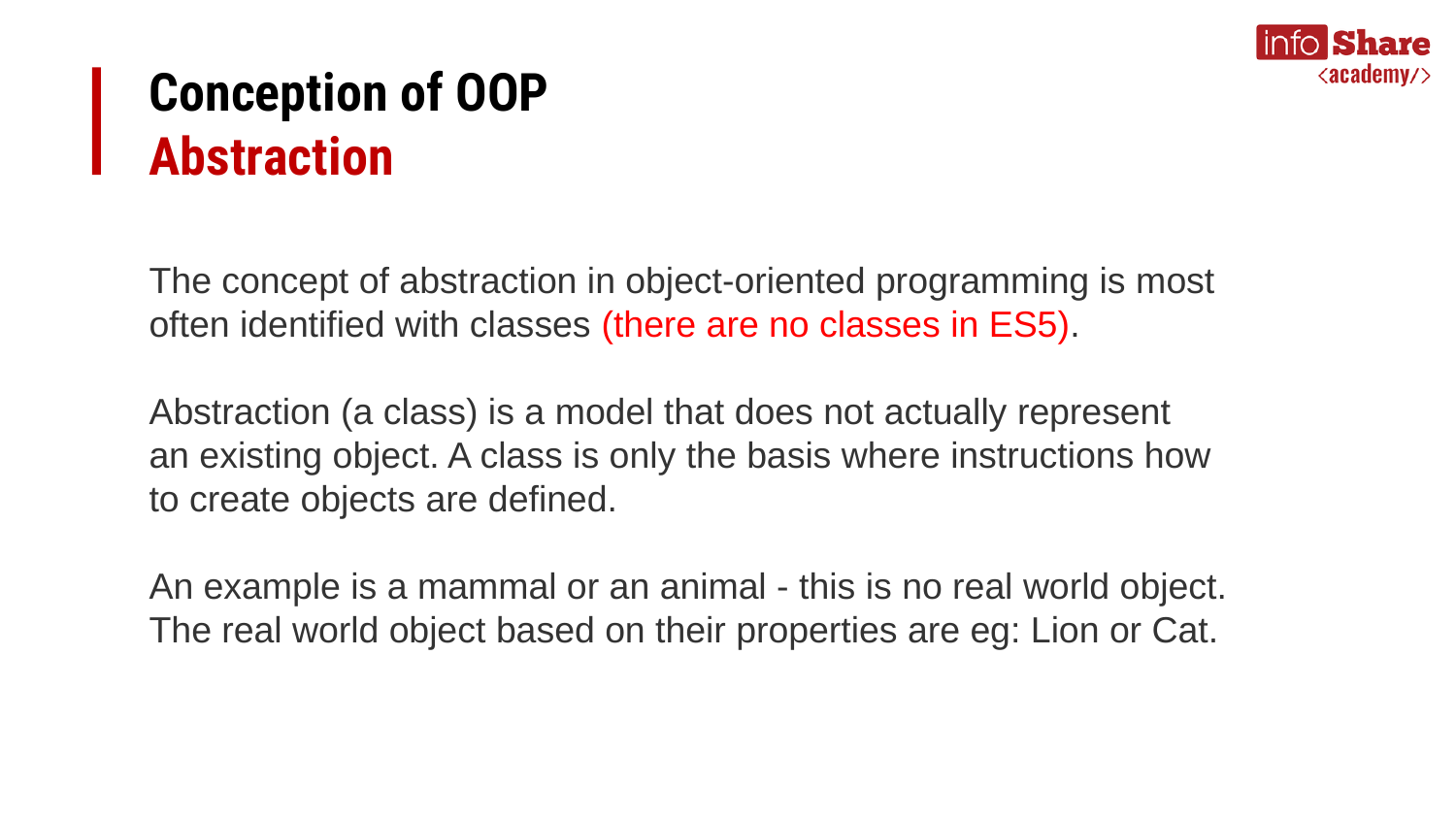

# Conception of OOP
Abstraction
The concept of abstraction in object-oriented programming is most often identified with classes (there are no classes in ES5).

Abstraction (a class) is a model that does not actually represent
an existing object. A class is only the basis where instructions how to create objects are defined.

An example is a mammal or an animal - this is no real world object. The real world object based on their properties are eg: Lion or Cat.